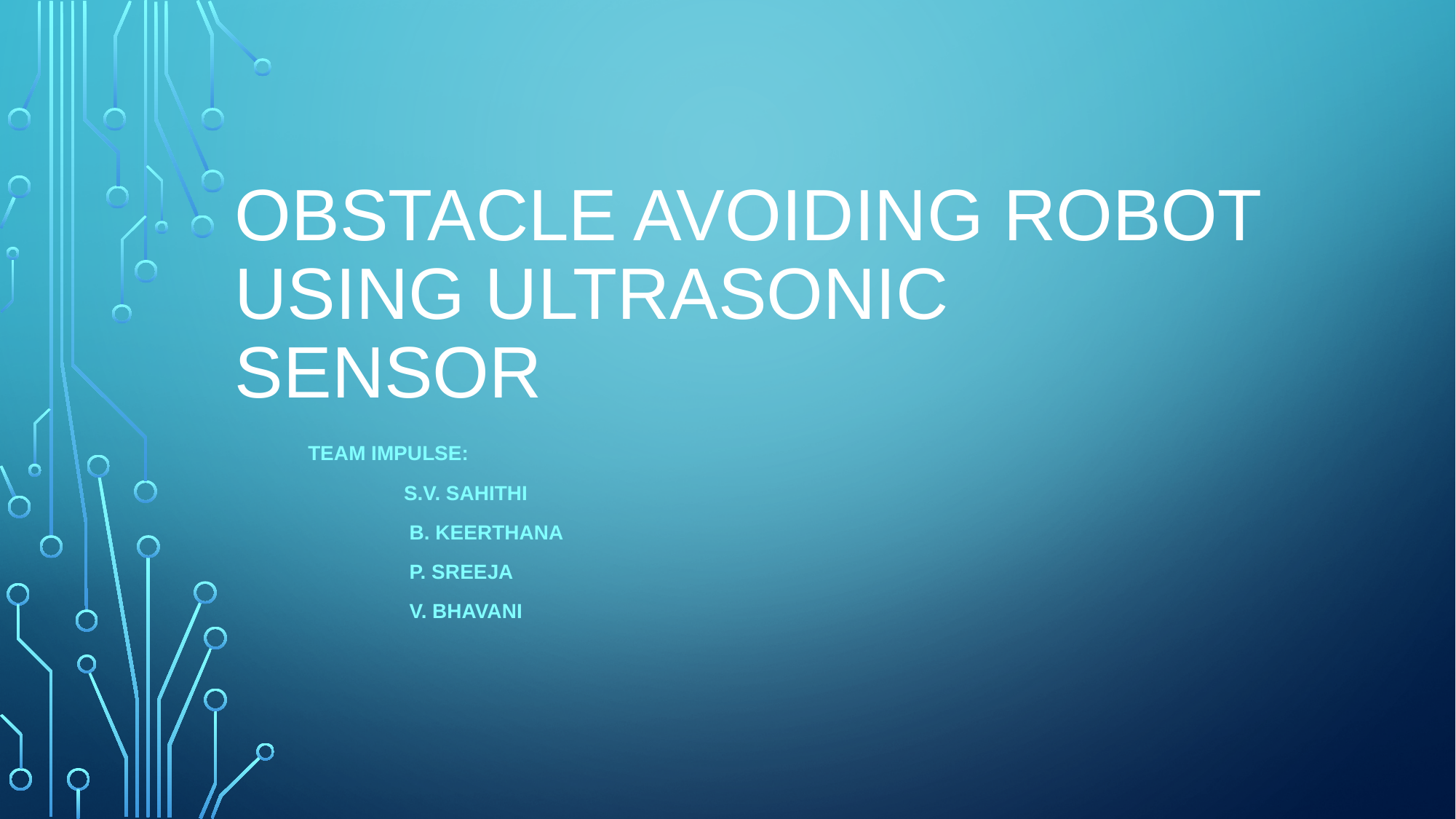

# OBSTACLE AVOIDING ROBOT USING ULTRASONIC SENSOR
					Team Impulse:
					                 S.V. Sahithi
					                  B. Keerthana
					                  P. Sreeja
					                  V. Bhavani